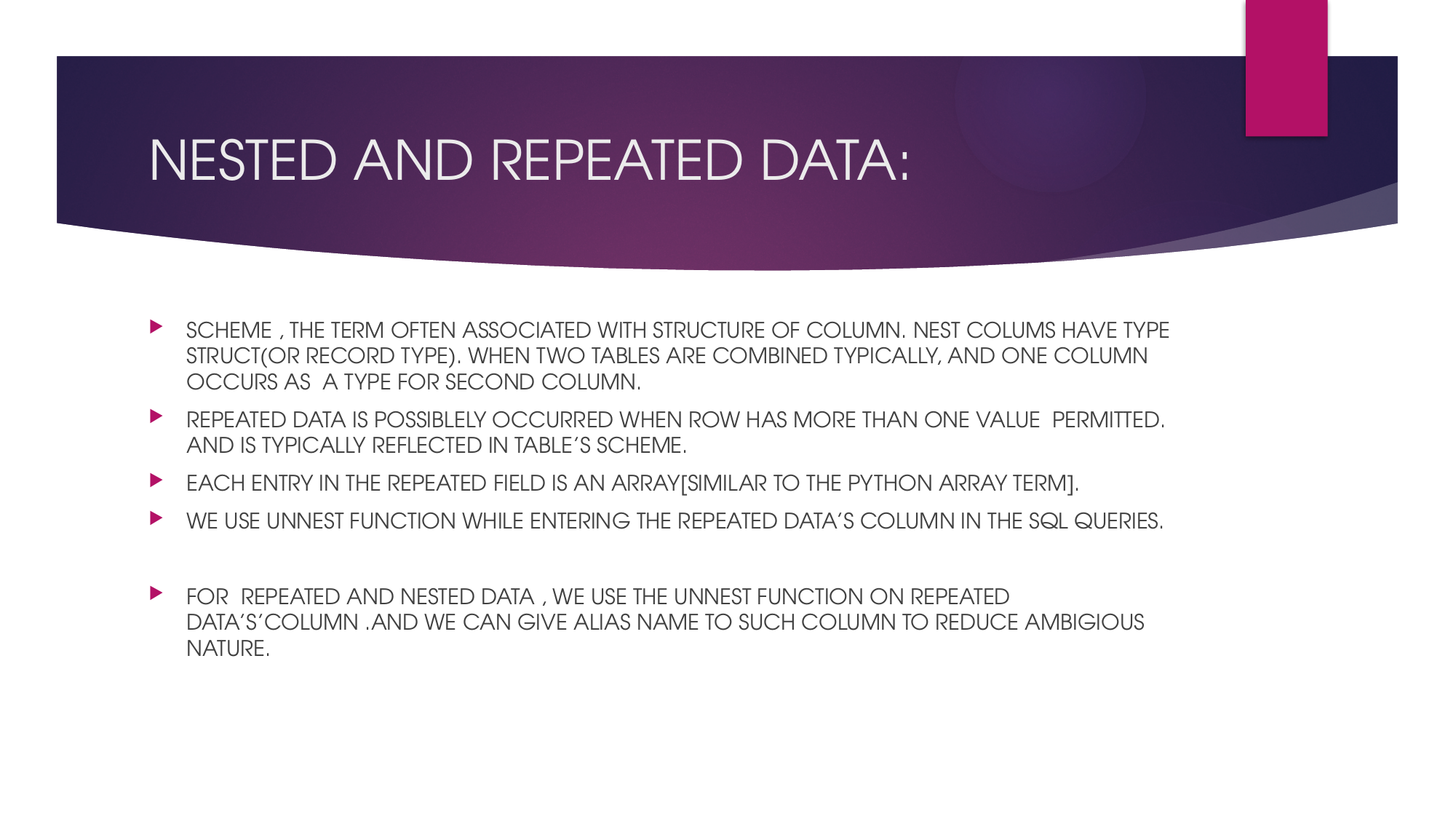

# NESTED AND REPEATED DATA:
SCHEME , THE TERM OFTEN ASSOCIATED WITH STRUCTURE OF COLUMN. NEST COLUMS HAVE TYPE STRUCT(OR RECORD TYPE). WHEN TWO TABLES ARE COMBINED TYPICALLY, AND ONE COLUMN OCCURS AS  A TYPE FOR SECOND COLUMN.
REPEATED DATA IS POSSIBLELY OCCURRED WHEN ROW HAS MORE THAN ONE VALUE  PERMITTED. AND IS TYPICALLY REFLECTED IN TABLE’S SCHEME.
EACH ENTRY IN THE REPEATED FIELD IS AN ARRAY[SIMILAR TO THE PYTHON ARRAY TERM].
WE USE UNNEST FUNCTION WHILE ENTERING THE REPEATED DATA’S COLUMN IN THE SQL QUERIES.

FOR  REPEATED AND NESTED DATA , WE USE THE UNNEST FUNCTION ON REPEATED DATA’S’COLUMN .AND WE CAN GIVE ALIAS NAME TO SUCH COLUMN TO REDUCE AMBIGIOUS NATURE.